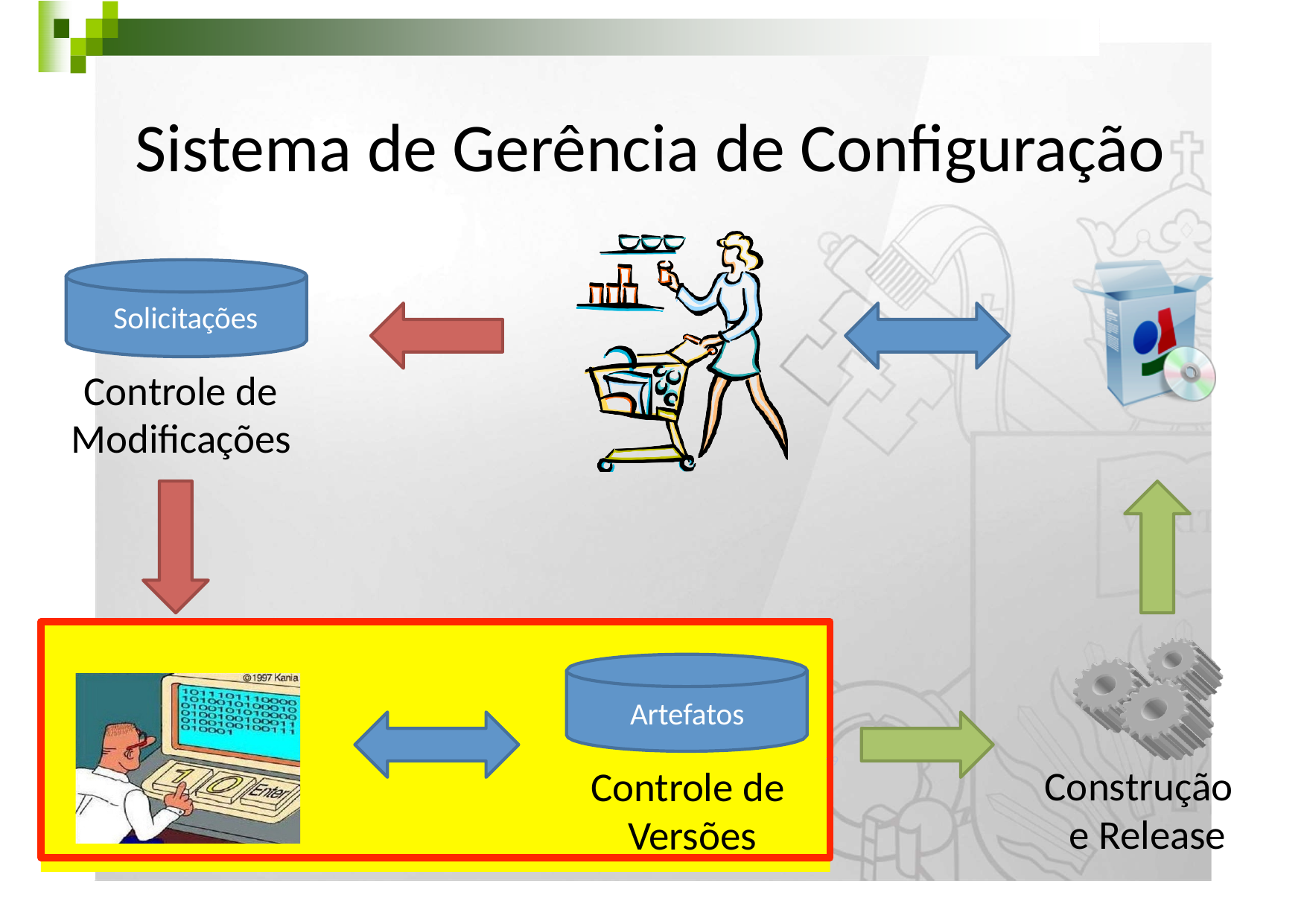

# Sistema de Gerência de Conﬁguração

Solicitações
Controle de  Modiﬁcações

Artefatos
Controle de  Versões

19
Construção  e Release